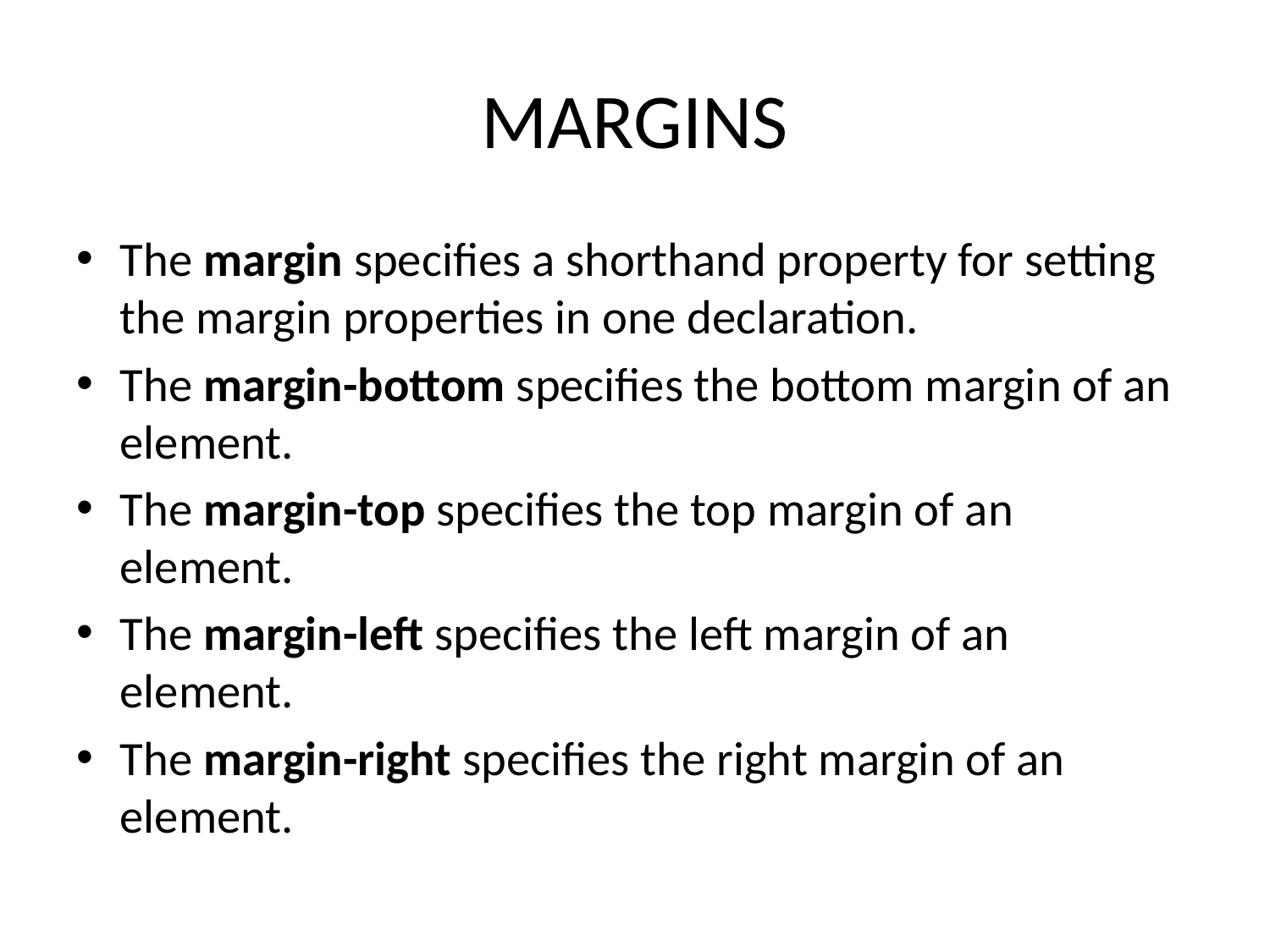

# MARGINS
The margin specifies a shorthand property for setting the margin properties in one declaration.
The margin-bottom specifies the bottom margin of an element.
The margin-top specifies the top margin of an element.
The margin-left specifies the left margin of an element.
The margin-right specifies the right margin of an element.